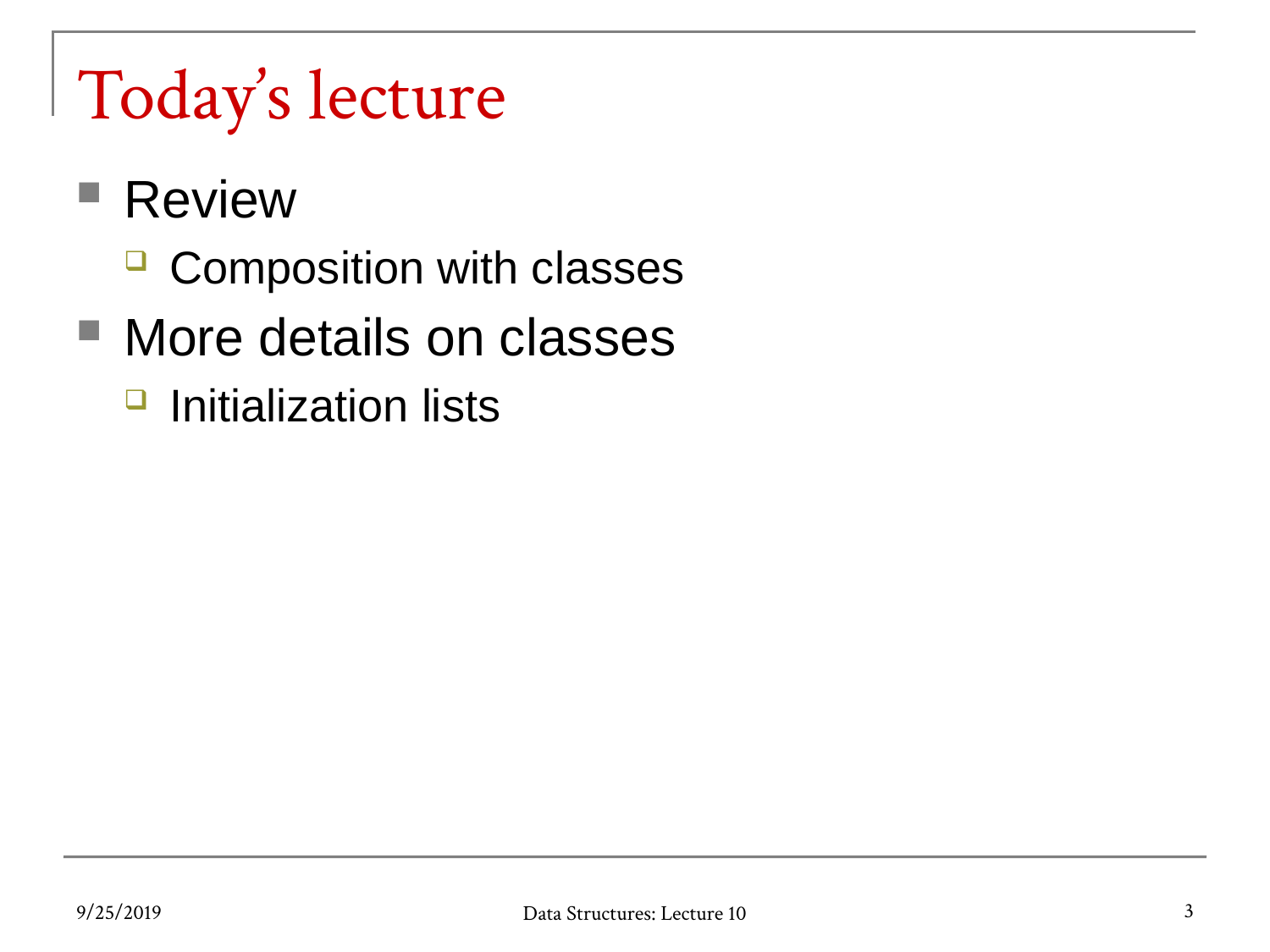

# Today’s lecture
Review
Composition with classes
More details on classes
Initialization lists

9/25/2019
3
Data Structures: Lecture 10